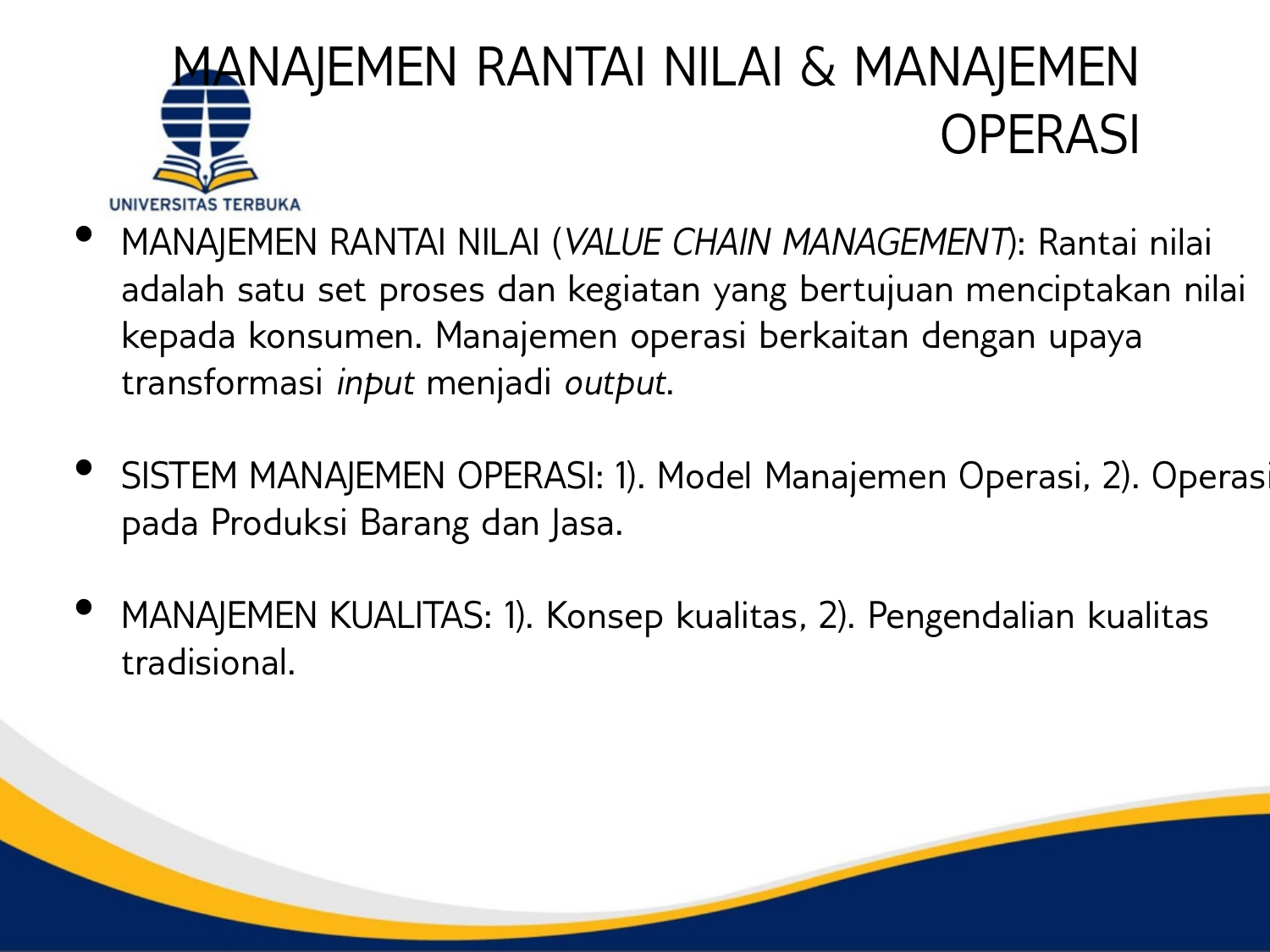

# MANAJEMEN RANTAI NILAI & MANAJEMEN OPERASI
MANAJEMEN RANTAI NILAI (VALUE CHAIN MANAGEMENT): Rantai nilai adalah satu set proses dan kegiatan yang bertujuan menciptakan nilai kepada konsumen. Manajemen operasi berkaitan dengan upaya transformasi input menjadi output.
SISTEM MANAJEMEN OPERASI: 1). Model Manajemen Operasi, 2). Operasi pada Produksi Barang dan Jasa.
MANAJEMEN KUALITAS: 1). Konsep kualitas, 2). Pengendalian kualitas tradisional.